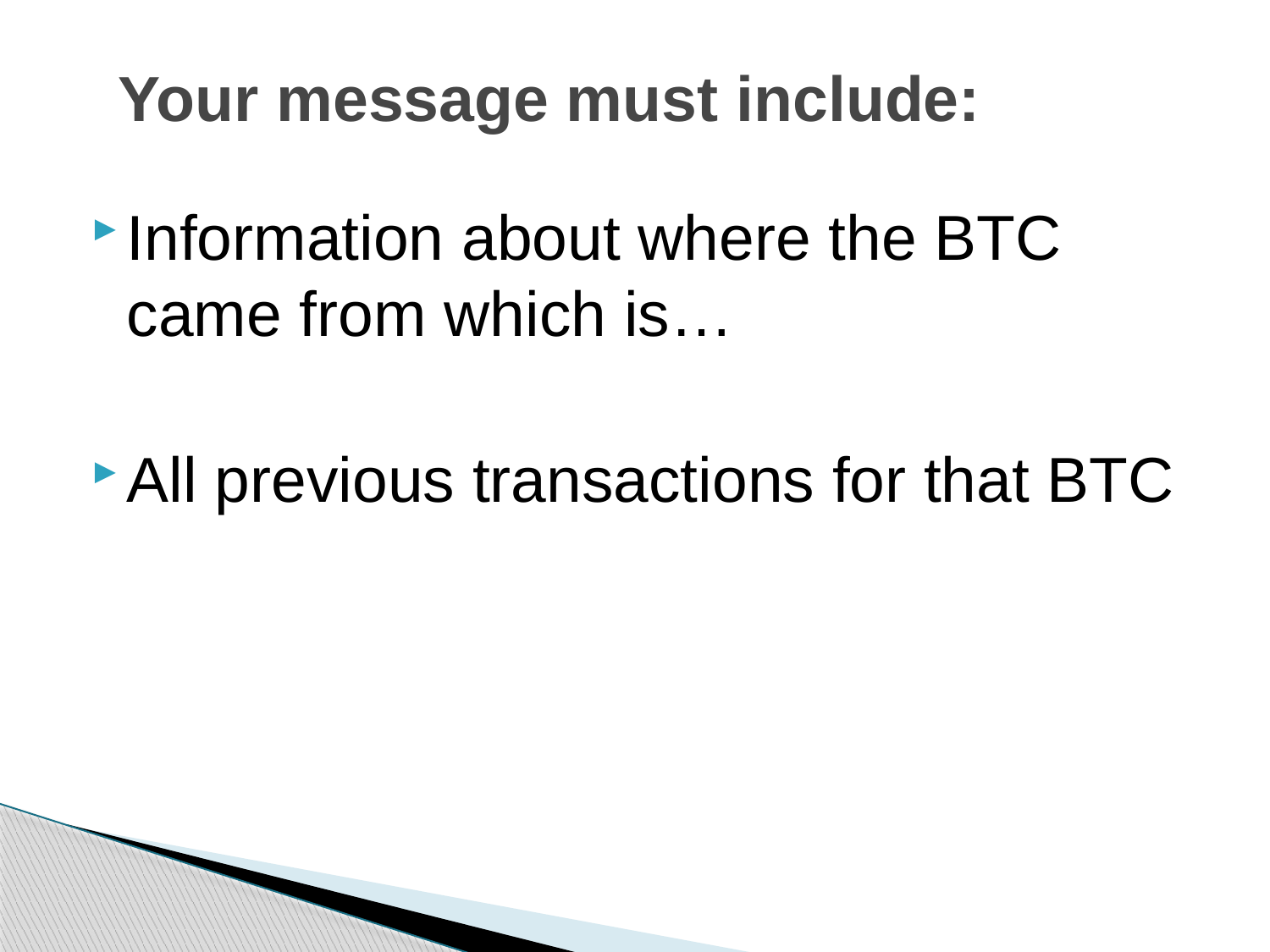

# Your message must include:
Information about where the BTC came from which is…

All previous transactions for that BTC